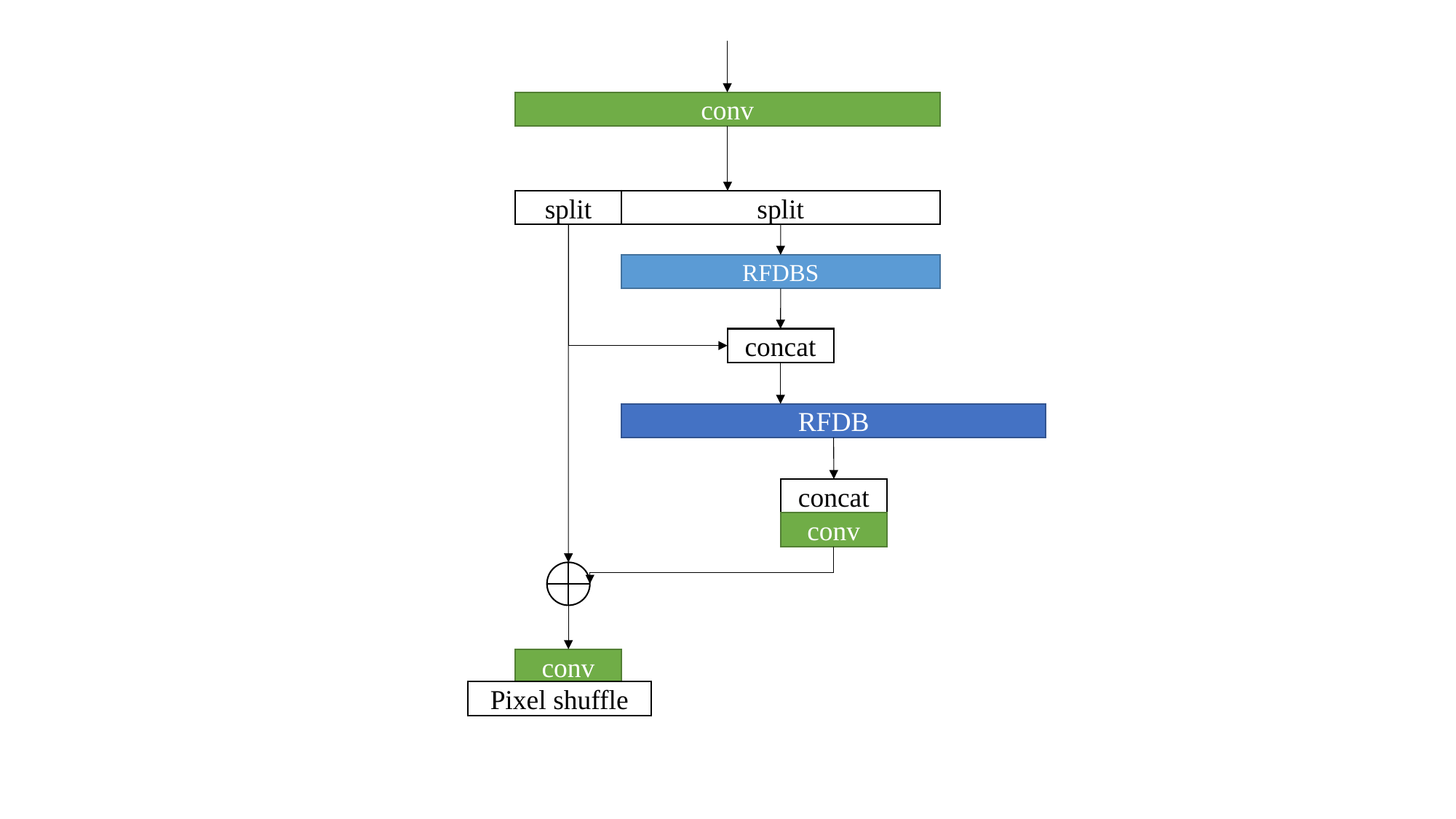

conv
split
split
RFDBS
concat
RFDB
concat
conv

conv
Pixel shuffle